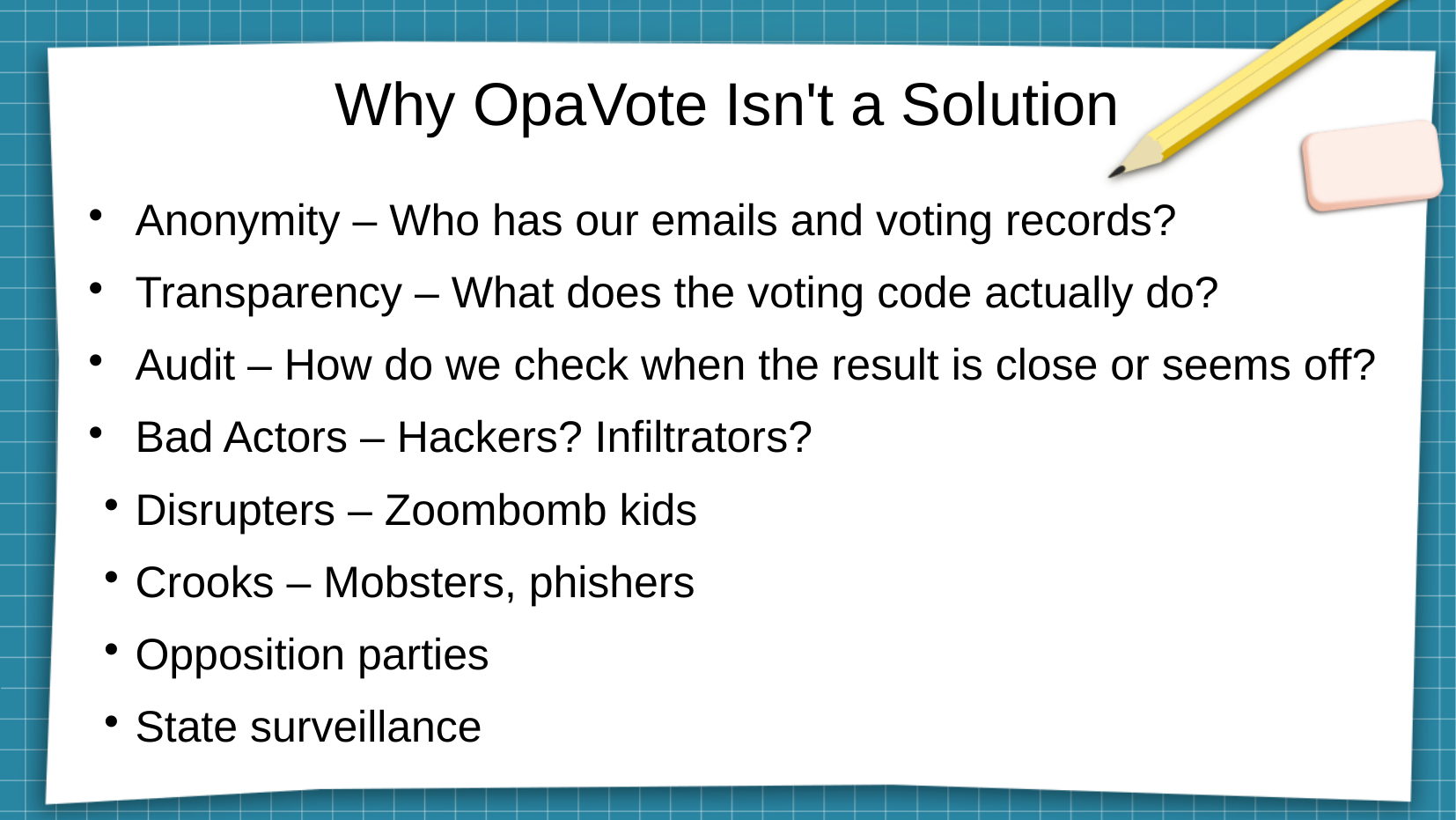

Why OpaVote Isn't a Solution
Anonymity – Who has our emails and voting records?
Transparency – What does the voting code actually do?
Audit – How do we check when the result is close or seems off?
Bad Actors – Hackers? Infiltrators?
Disrupters – Zoombomb kids
Crooks – Mobsters, phishers
Opposition parties
State surveillance